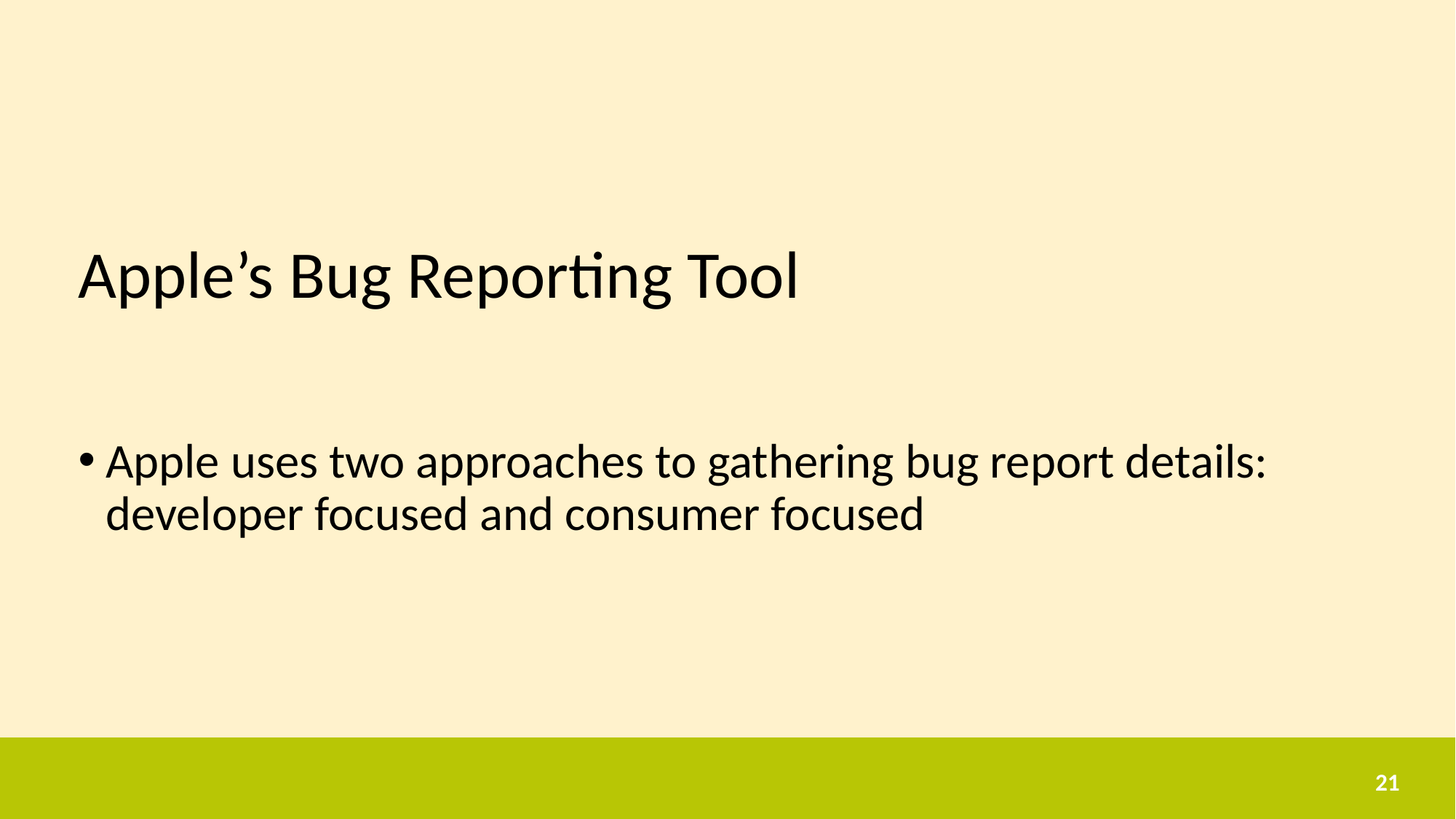

Apple’s Bug Reporting Tool
Apple uses two approaches to gathering bug report details: developer focused and consumer focused
21